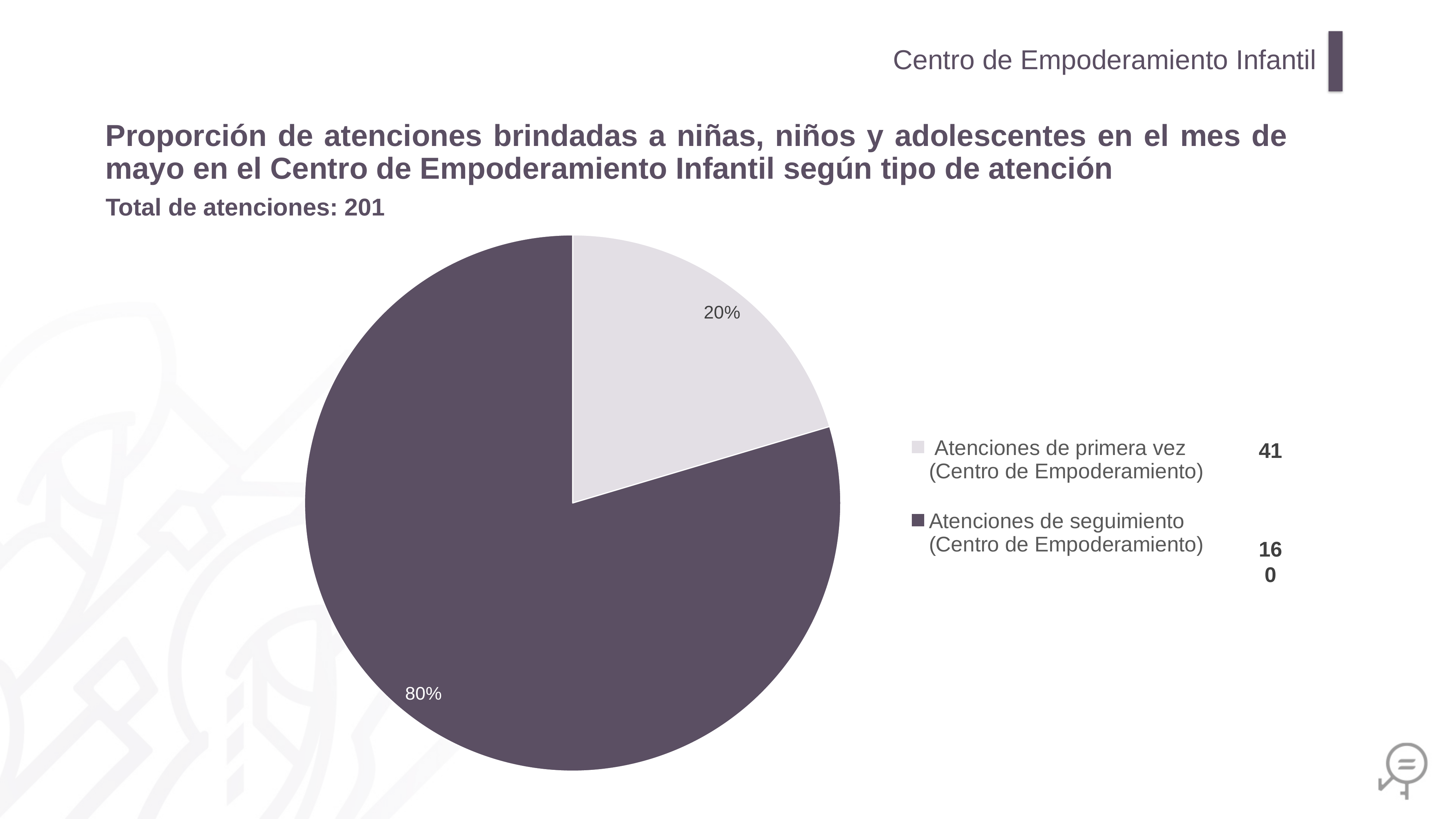

Centro de Empoderamiento Infantil
Proporción de atenciones brindadas a niñas, niños y adolescentes en el mes de mayo en el Centro de Empoderamiento Infantil según tipo de atención
Total de atenciones: 201

### Chart

| Category |  |
|---|---|
|  Atenciones de primera vez (Centro de Empoderamiento) | 41.0 |
| Atenciones de seguimiento (Centro de Empoderamiento) | 160.0 |
41
160